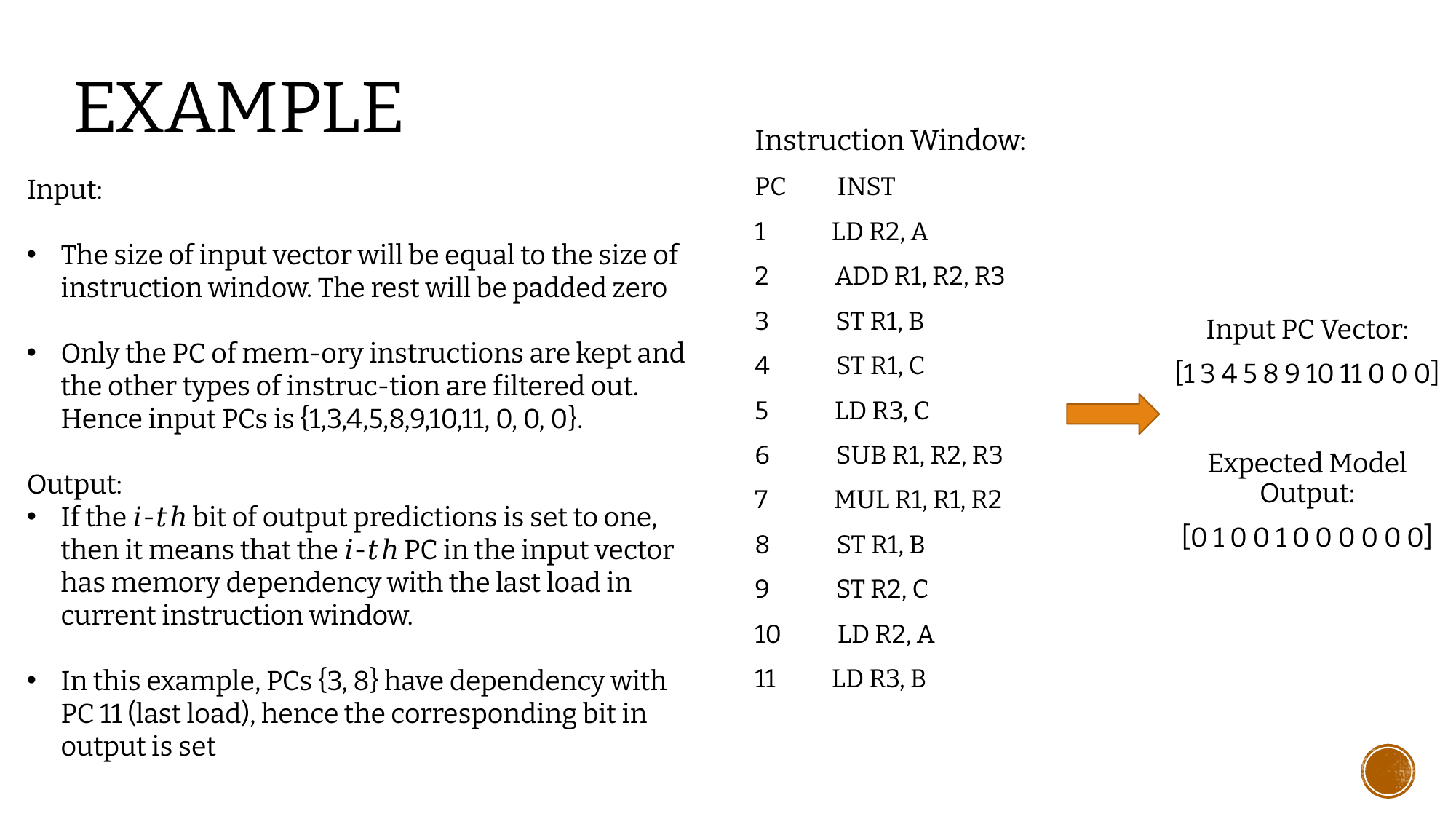

# example
Instruction Window:
PC          INST
1             LD R2, A
2             ADD R1, R2, R3
3             ST R1, B
4             ST R1, C
5             LD R3, C
6             SUB R1, R2, R3
7             MUL R1, R1, R2
8             ST R1, B
9             ST R2, C
10           LD R2, A
11           LD R3, B

Input:

The size of input vector will be equal to the size of instruction window. The rest will be padded zero

Only the PC of mem-ory instructions are kept and the other types of instruc-tion are filtered out. Hence input PCs is {1,3,4,5,8,9,10,11, 0, 0, 0}.

Output:
If the 𝑖-𝑡ℎ bit of output predictions is set to one, then it means that the 𝑖-𝑡ℎ PC in the input vector has memory dependency with the last load in current instruction window.

In this example, PCs {3, 8} have dependency with PC 11 (last load), hence the corresponding bit in output is set

Input PC Vector:
[1 3 4 5 8 9 10 11 0 0 0]

Expected Model Output:
[0 1 0 0 1 0 0 0 0 0 0]